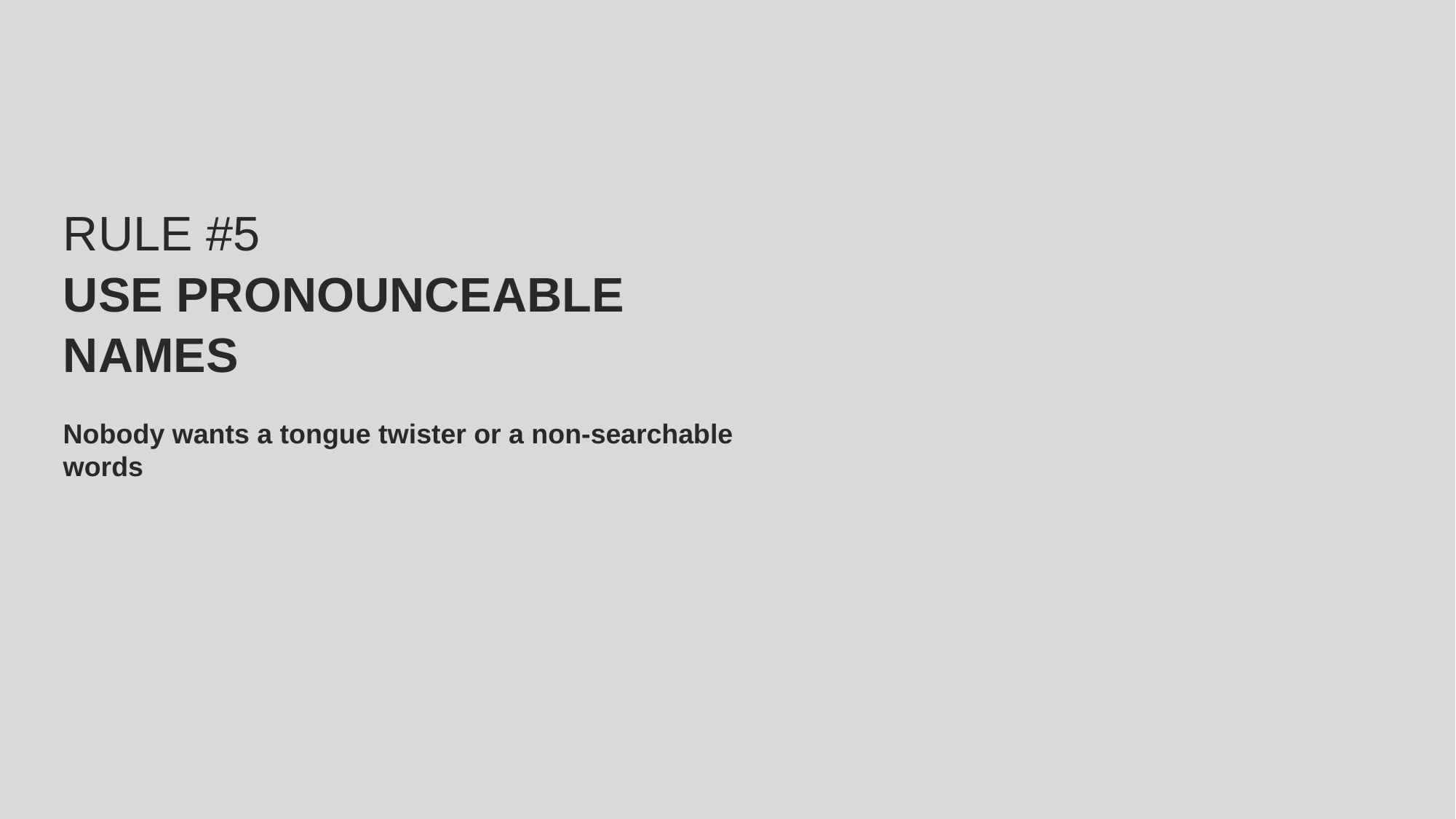

# Rule #5 Use Pronounceable Names
Nobody wants a tongue twister or a non-searchable words